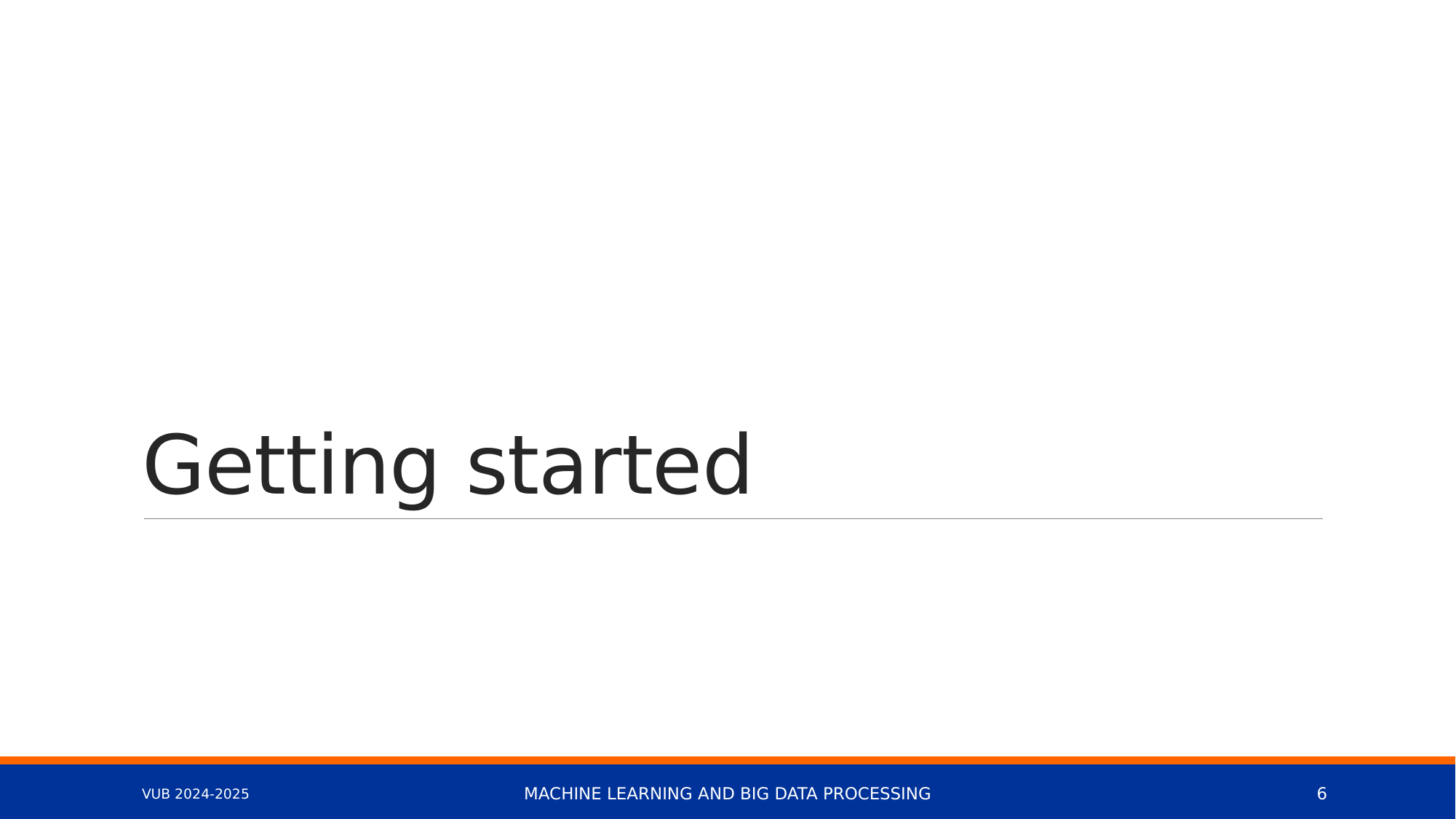

# Getting started

VUB 2024-2025
Machine learning and big data processing
6